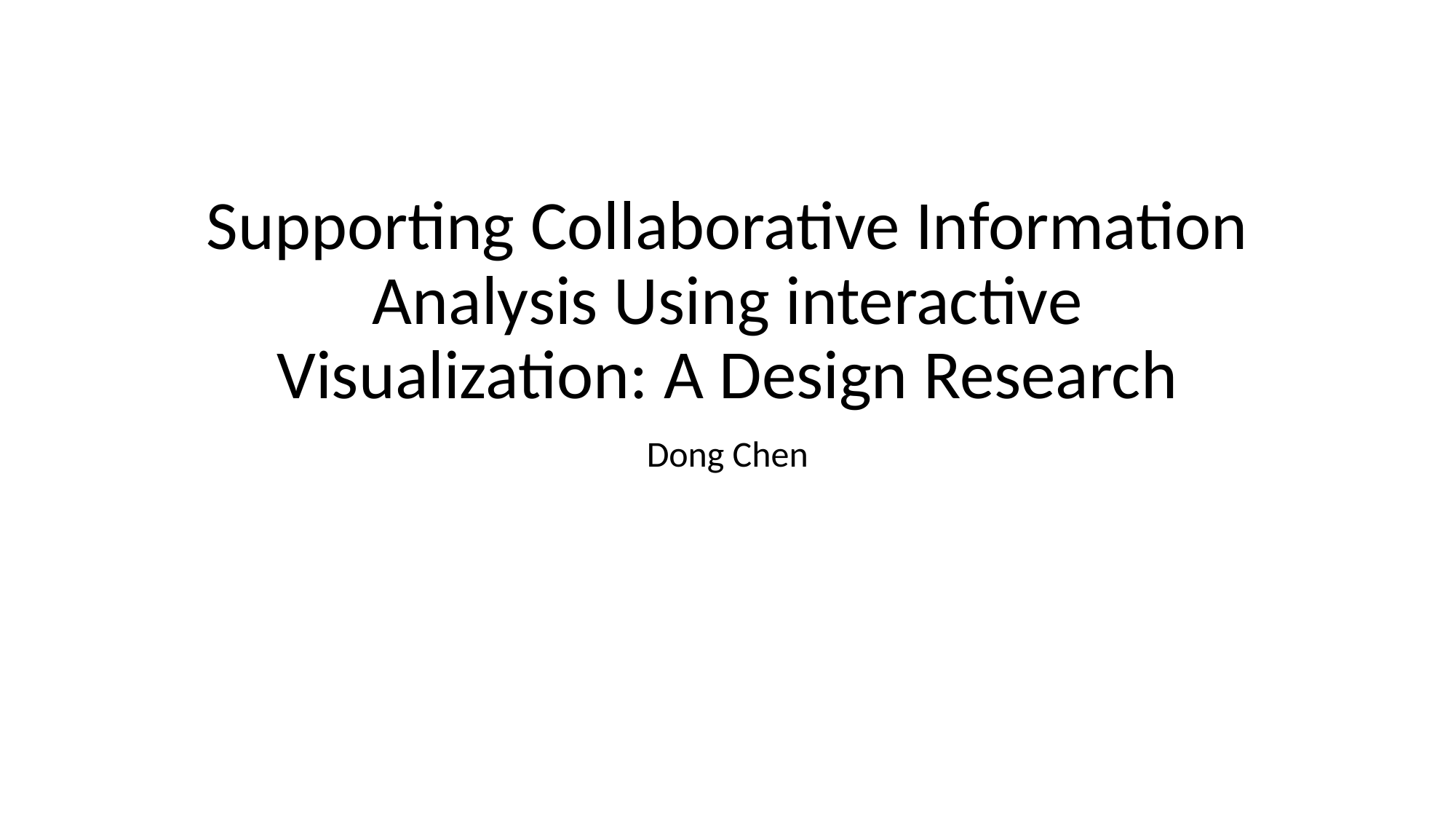

# Supporting Collaborative Information Analysis Using interactive Visualization: A Design Research
Dong Chen